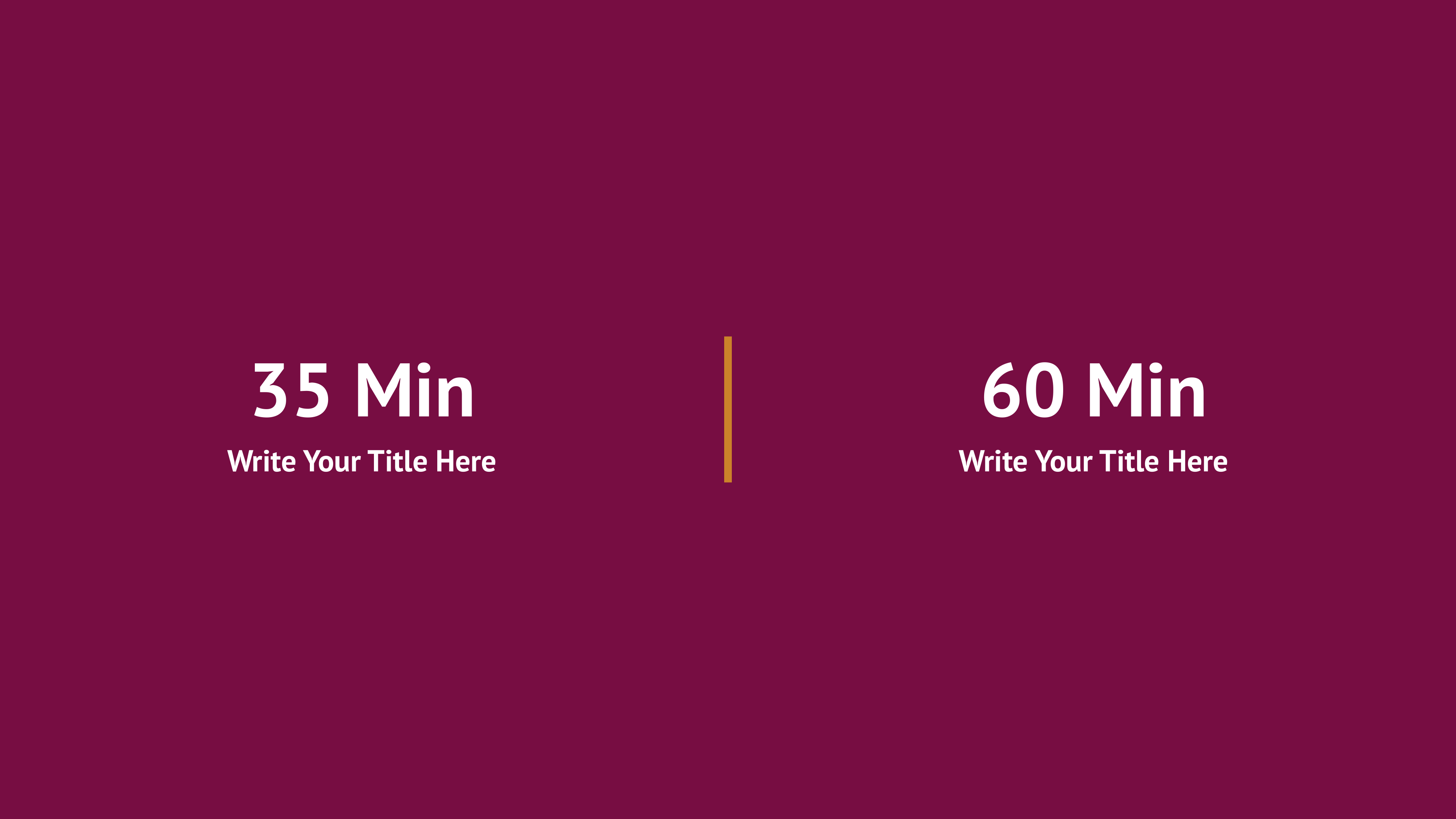

35 Min
Write Your Title Here
60 Min
Write Your Title Here